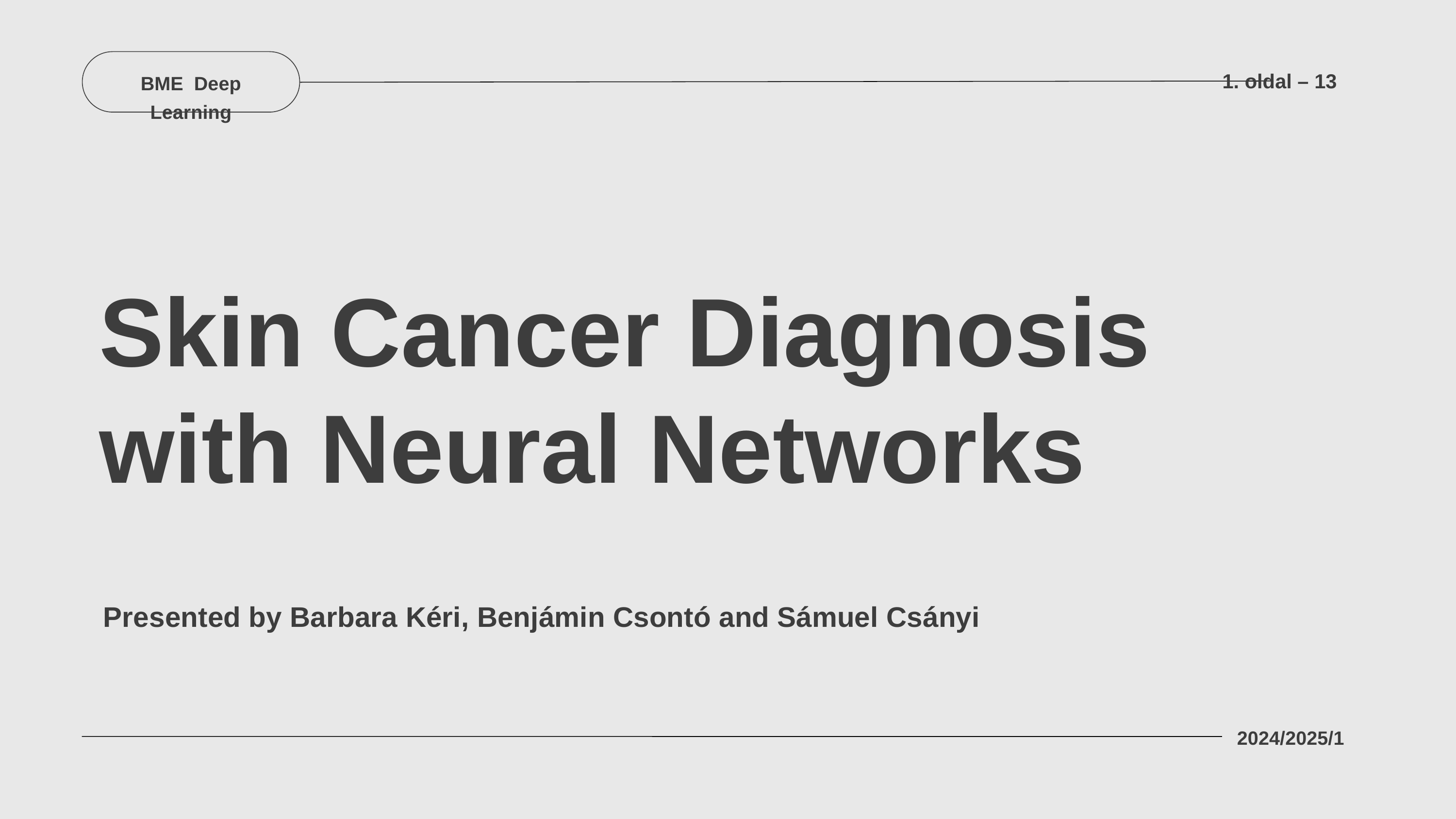

1. oldal – 13
BME  Deep Learning

Skin Cancer Diagnosis
with Neural Networks
Presented by Barbara Kéri, Benjámin Csontó and Sámuel Csányi
2024/2025/1